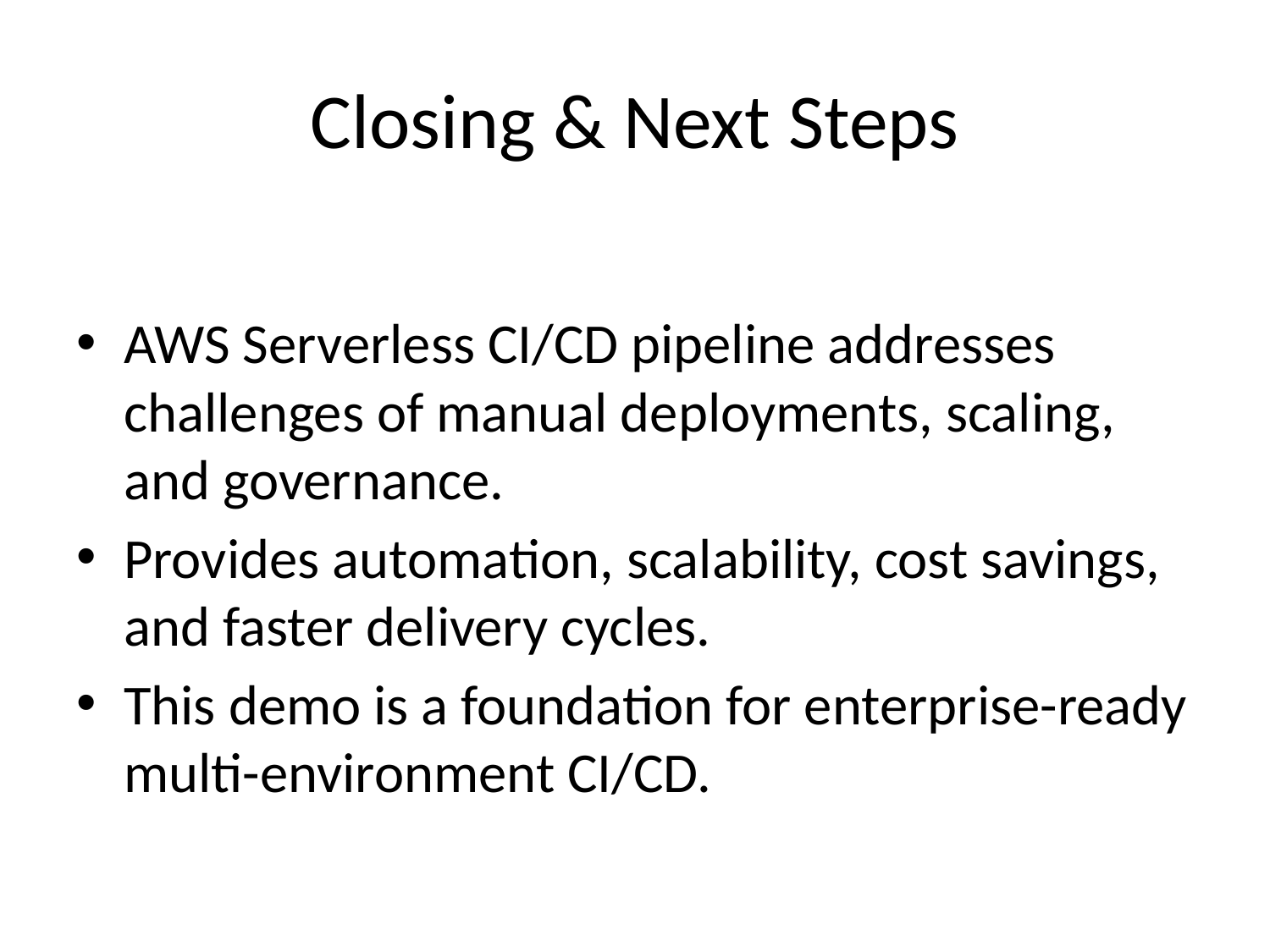

# Closing & Next Steps

AWS Serverless CI/CD pipeline addresses challenges of manual deployments, scaling, and governance.
Provides automation, scalability, cost savings, and faster delivery cycles.
This demo is a foundation for enterprise-ready multi-environment CI/CD.